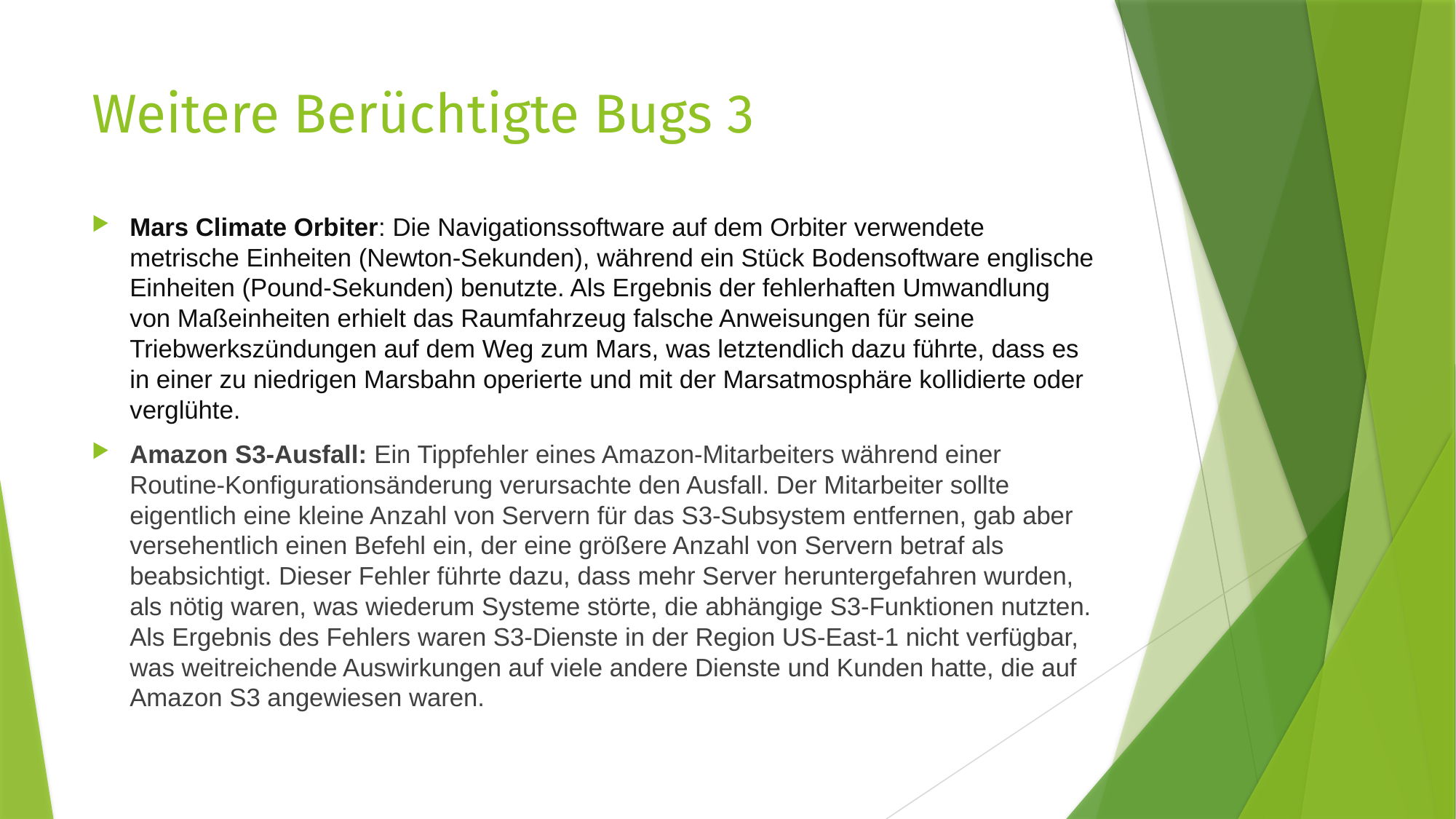

# Weitere Berüchtigte Bugs 3
Mars Climate Orbiter: Die Navigationssoftware auf dem Orbiter verwendete metrische Einheiten (Newton-Sekunden), während ein Stück Bodensoftware englische Einheiten (Pound-Sekunden) benutzte. Als Ergebnis der fehlerhaften Umwandlung von Maßeinheiten erhielt das Raumfahrzeug falsche Anweisungen für seine Triebwerkszündungen auf dem Weg zum Mars, was letztendlich dazu führte, dass es in einer zu niedrigen Marsbahn operierte und mit der Marsatmosphäre kollidierte oder verglühte.
Amazon S3-Ausfall: Ein Tippfehler eines Amazon-Mitarbeiters während einer Routine-Konfigurationsänderung verursachte den Ausfall. Der Mitarbeiter sollte eigentlich eine kleine Anzahl von Servern für das S3-Subsystem entfernen, gab aber versehentlich einen Befehl ein, der eine größere Anzahl von Servern betraf als beabsichtigt. Dieser Fehler führte dazu, dass mehr Server heruntergefahren wurden, als nötig waren, was wiederum Systeme störte, die abhängige S3-Funktionen nutzten. Als Ergebnis des Fehlers waren S3-Dienste in der Region US-East-1 nicht verfügbar, was weitreichende Auswirkungen auf viele andere Dienste und Kunden hatte, die auf Amazon S3 angewiesen waren.